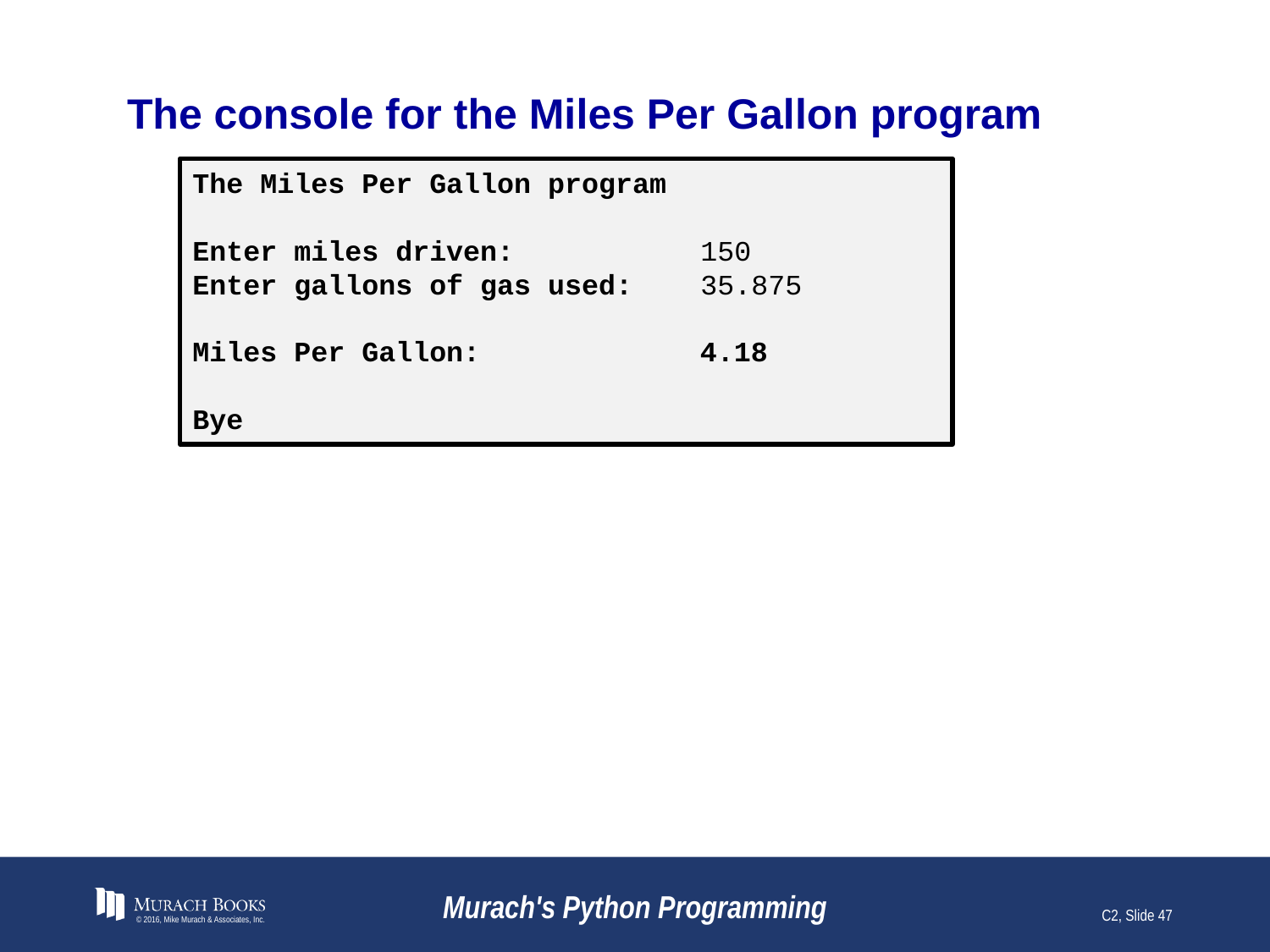

# The console for the Miles Per Gallon program
The Miles Per Gallon program

Enter miles driven:           150
Enter gallons of gas used:    35.875

Miles Per Gallon:             4.18

Bye

© 2016, Mike Murach & Associates, Inc.
Murach's Python Programming

C2, Slide 47